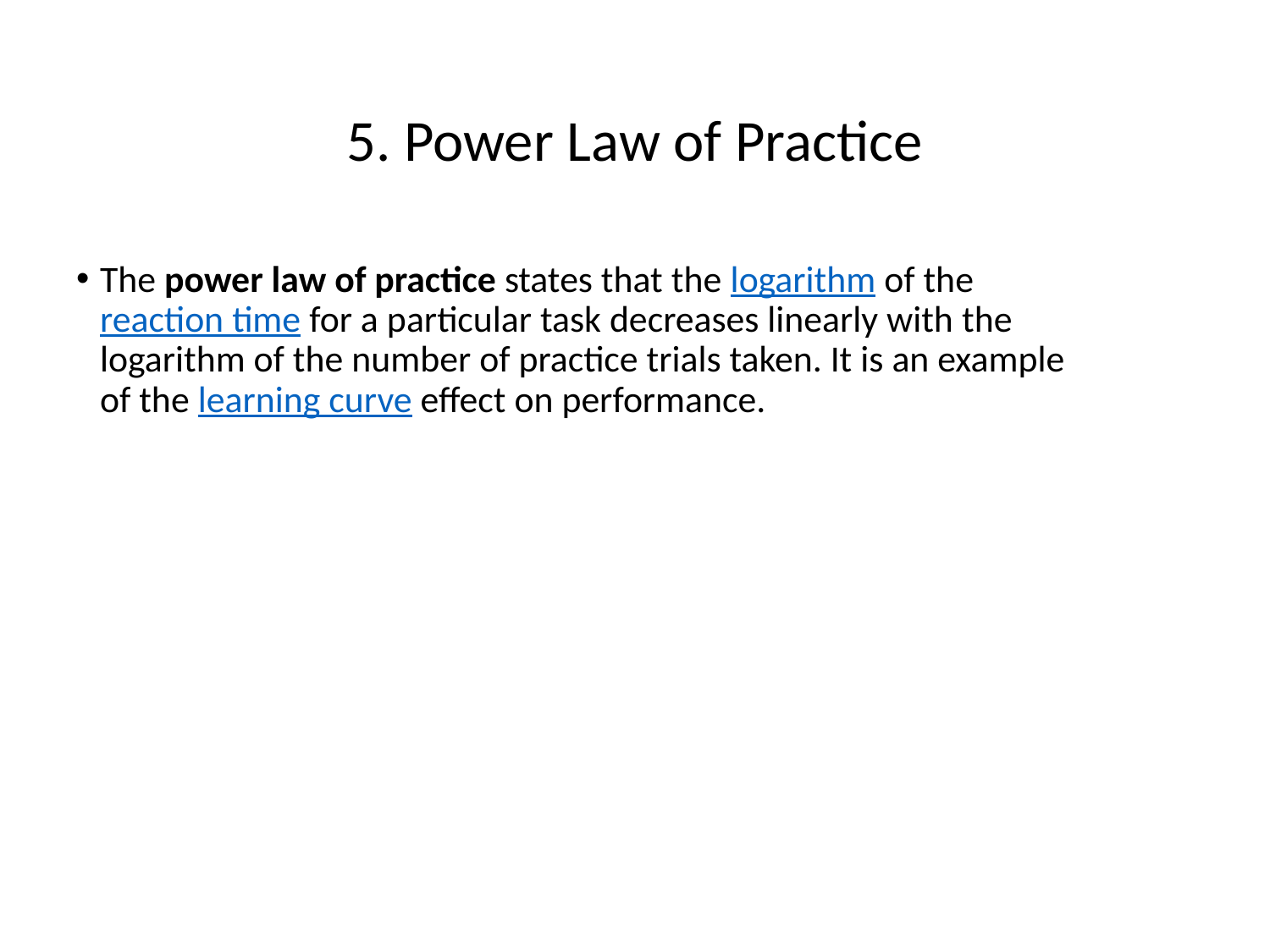

# 5. Power Law of Practice
The power law of practice states that the logarithm of the reaction time for a particular task decreases linearly with the logarithm of the number of practice trials taken. It is an example of the learning curve effect on performance.